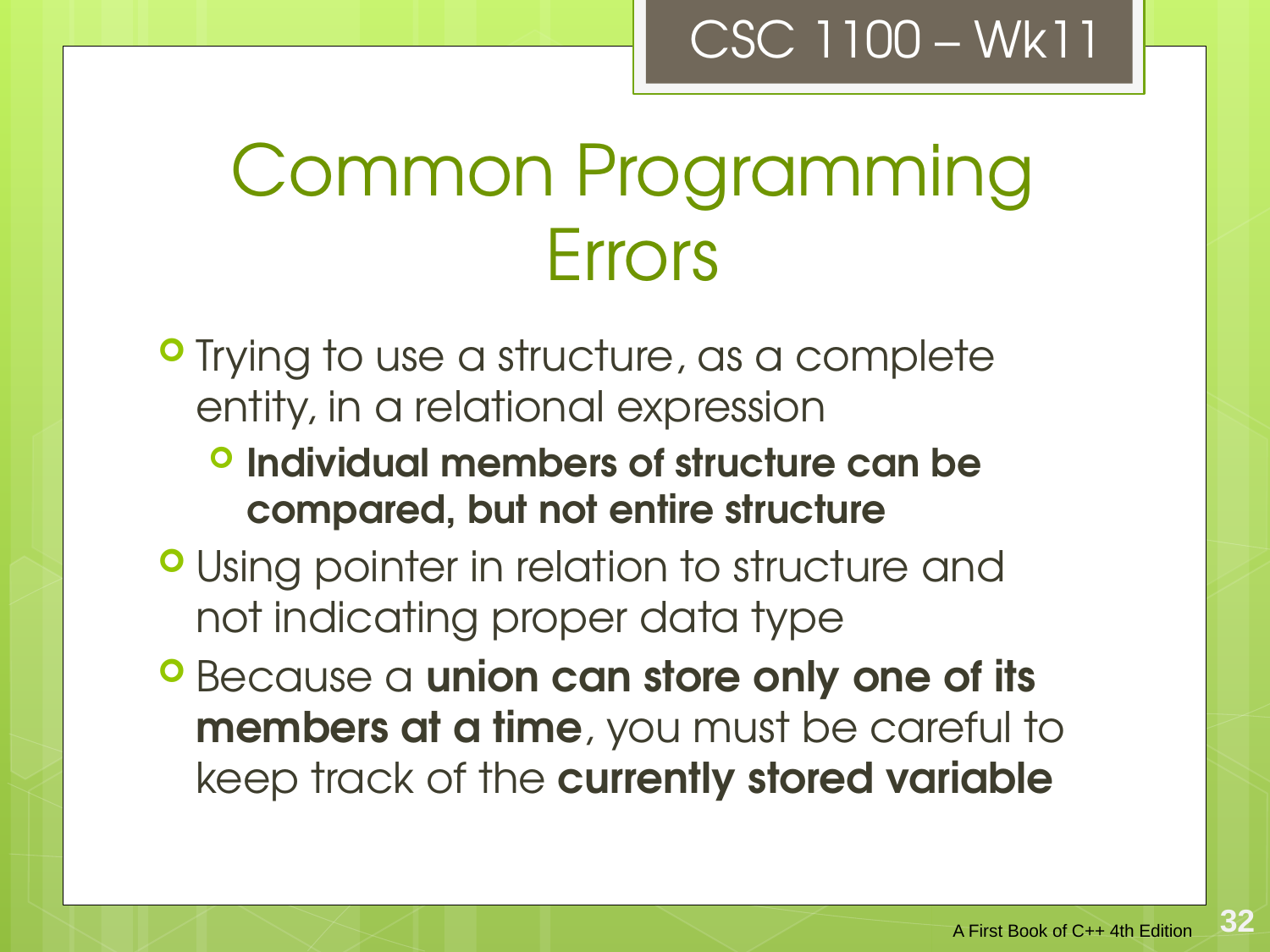

CSC 1100 – Wk11
# Common Programming Errors
Trying to use a structure, as a complete entity, in a relational expression
Individual members of structure can be compared, but not entire structure
Using pointer in relation to structure and not indicating proper data type
Because a union can store only one of its members at a time, you must be careful to keep track of the currently stored variable
32
A First Book of C++ 4th Edition